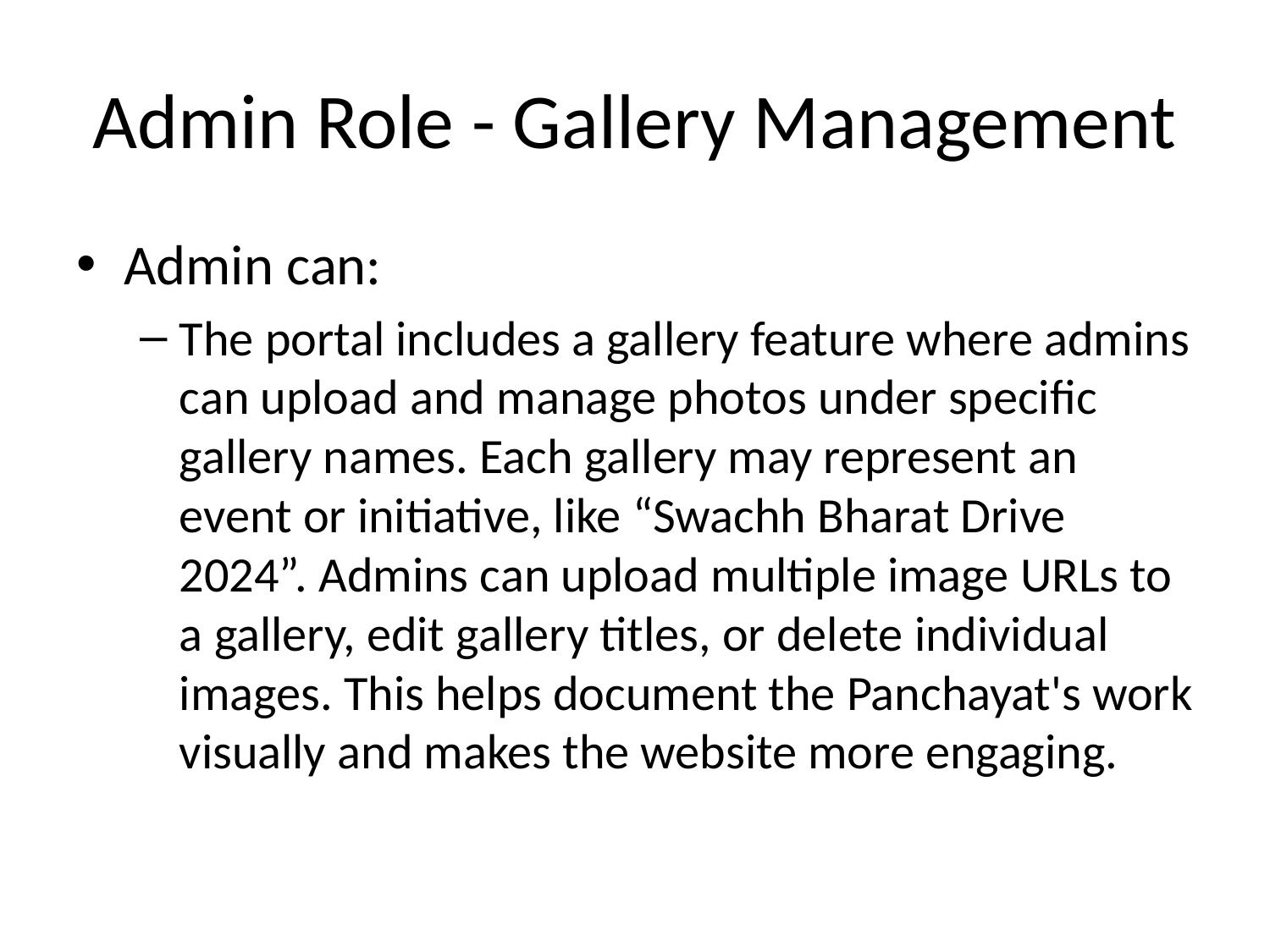

# Admin Role - Gallery Management
Admin can:
The portal includes a gallery feature where admins can upload and manage photos under specific gallery names. Each gallery may represent an event or initiative, like “Swachh Bharat Drive 2024”. Admins can upload multiple image URLs to a gallery, edit gallery titles, or delete individual images. This helps document the Panchayat's work visually and makes the website more engaging.